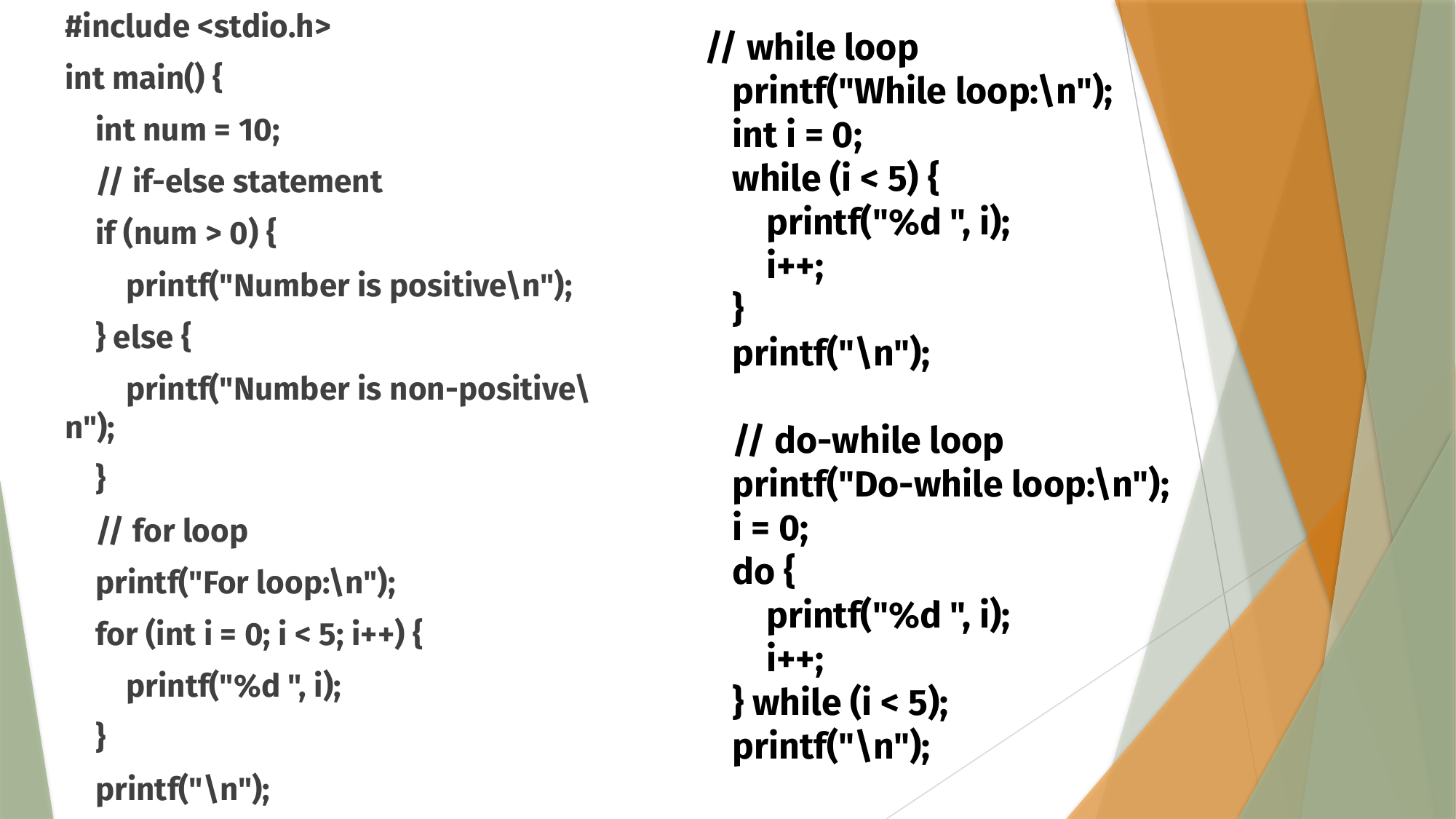

#include <stdio.h>
int main() {
    int num = 10;
    // if-else statement
    if (num > 0) {
        printf("Number is positive\n");
    } else {
        printf("Number is non-positive\n");
    }
    // for loop
    printf("For loop:\n");
    for (int i = 0; i < 5; i++) {
        printf("%d ", i);
    }
    printf("\n");

 // while loop
    printf("While loop:\n");
    int i = 0;
    while (i < 5) {
        printf("%d ", i);
        i++;
    }
    printf("\n");

    // do-while loop
    printf("Do-while loop:\n");
    i = 0;
    do {
        printf("%d ", i);
        i++;
    } while (i < 5);
    printf("\n");